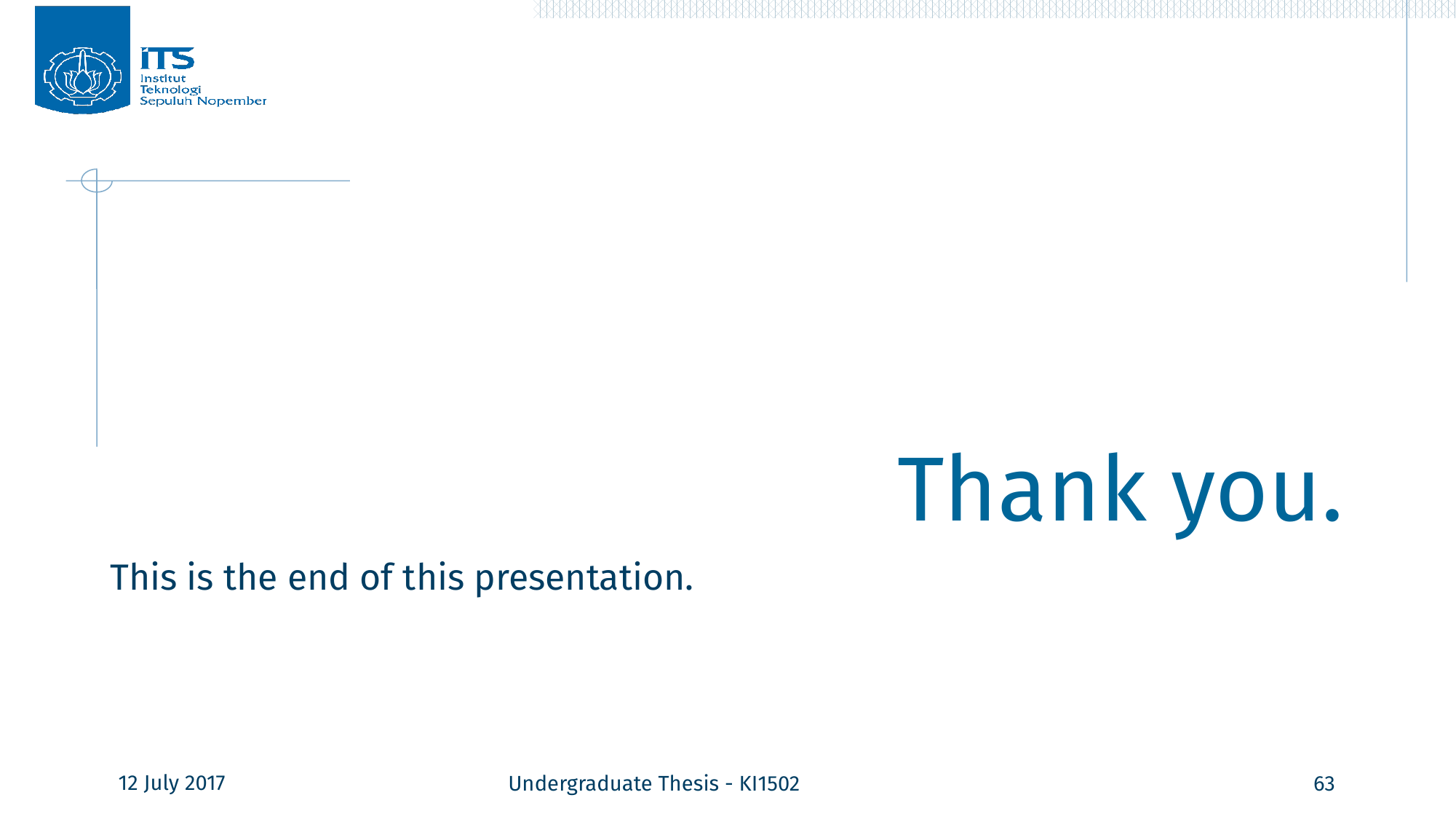

# Thank you.
This is the end of this presentation.
12 July 2017
Undergraduate Thesis - KI1502
63